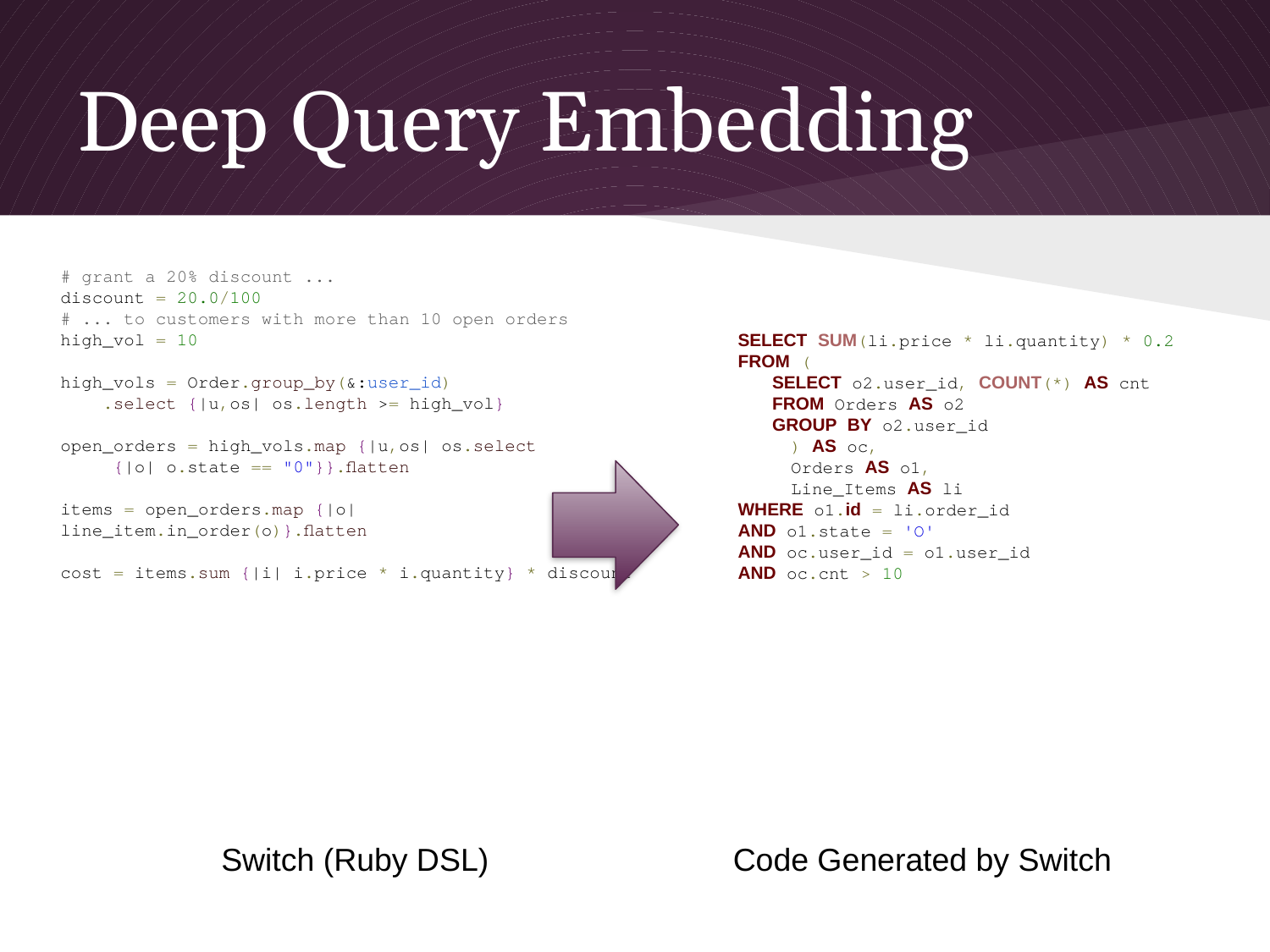

# Deep Query Embedding
# grant a 20% discount ...
discount = 20.0/100
# ... to customers with more than 10 open orders
high_vol = 10

high_vols = Order.group_by(&:user_id)
    .select {|u,os| os.length >= high_vol}

open_orders = high_vols.map {|u,os| os.select
     {|o| o.state == "0"}}.flatten

items = open_orders.map {|o| line_item.in_order(o)}.flatten

cost = items.sum {|i| i.price * i.quantity} * discount
SELECT SUM(li.price * li.quantity) * 0.2
FROM (
       SELECT o2.user_id, COUNT(*) AS cnt
       FROM Orders AS o2
       GROUP BY o2.user_id
     ) AS oc,
     Orders AS o1,
     Line_Items AS li
WHERE o1.id = li.order_id
AND o1.state = 'O'
AND oc.user_id = o1.user_id
AND oc.cnt > 10

Switch (Ruby DSL)
Code Generated by Switch